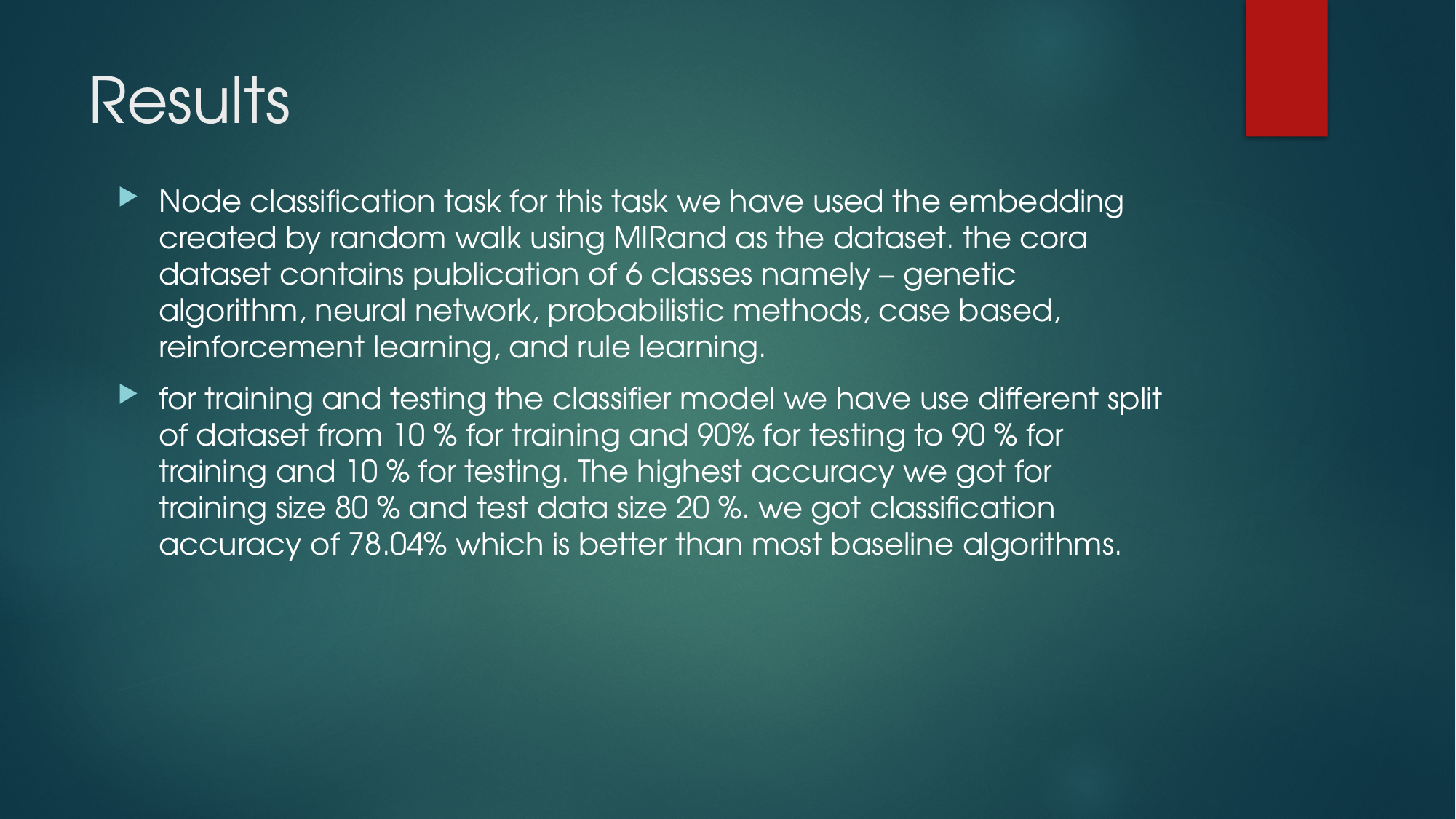

# Results
Node classification task for this task we have used the embedding created by random walk using MIRand as the dataset. the cora dataset contains publication of 6 classes namely – genetic algorithm, neural network, probabilistic methods, case based, reinforcement learning, and rule learning.
for training and testing the classifier model we have use different split of dataset from 10 % for training and 90% for testing to 90 % for training and 10 % for testing. The highest accuracy we got for training size 80 % and test data size 20 %. we got classification accuracy of 78.04% which is better than most baseline algorithms.